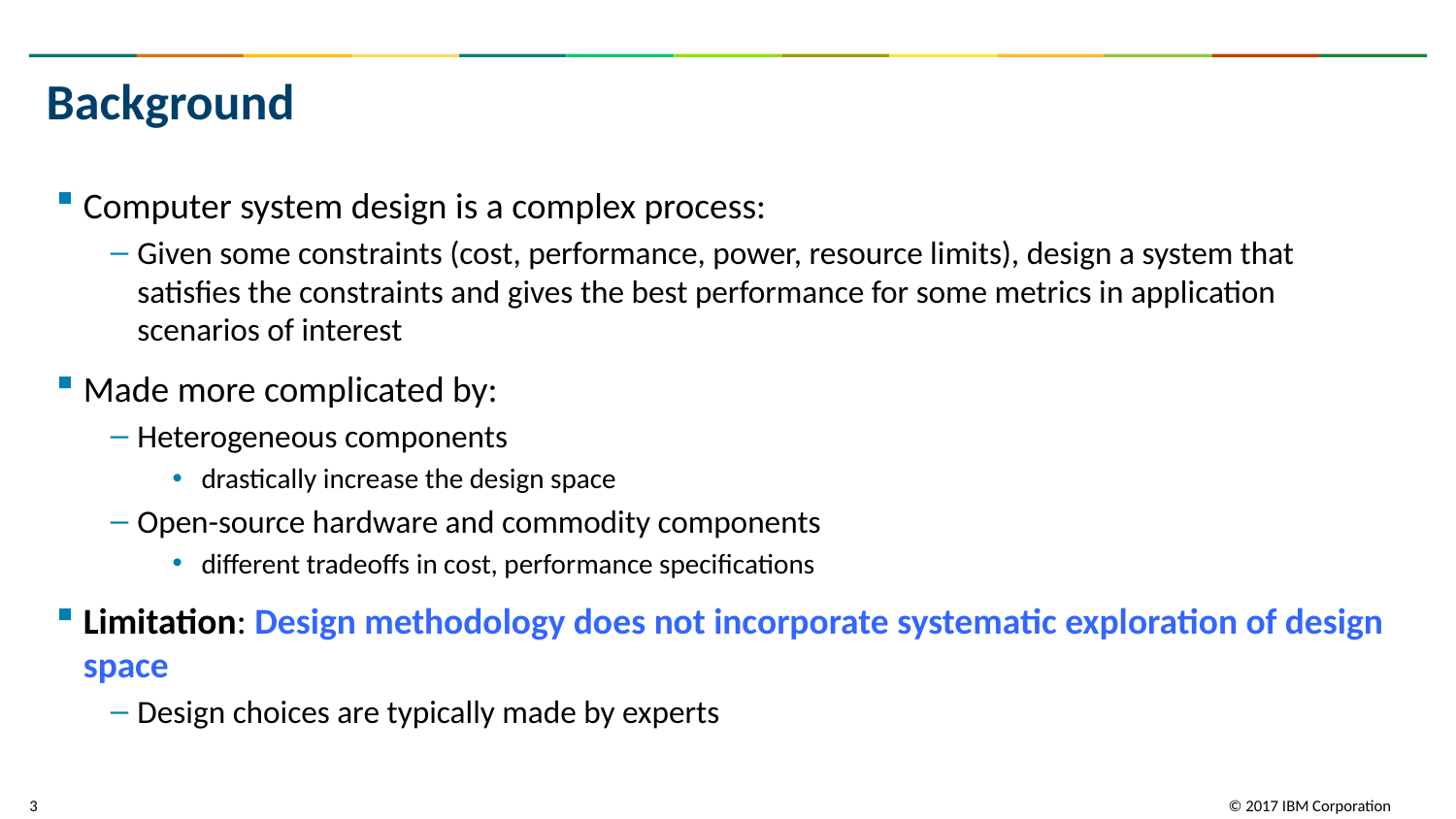

# Background
Computer system design is a complex process:
Given some constraints (cost, performance, power, resource limits), design a system that satisfies the constraints and gives the best performance for some metrics in application scenarios of interest
Made more complicated by:
Heterogeneous components
drastically increase the design space
Open-source hardware and commodity components
different tradeoffs in cost, performance specifications
Limitation: Design methodology does not incorporate systematic exploration of design space
Design choices are typically made by experts